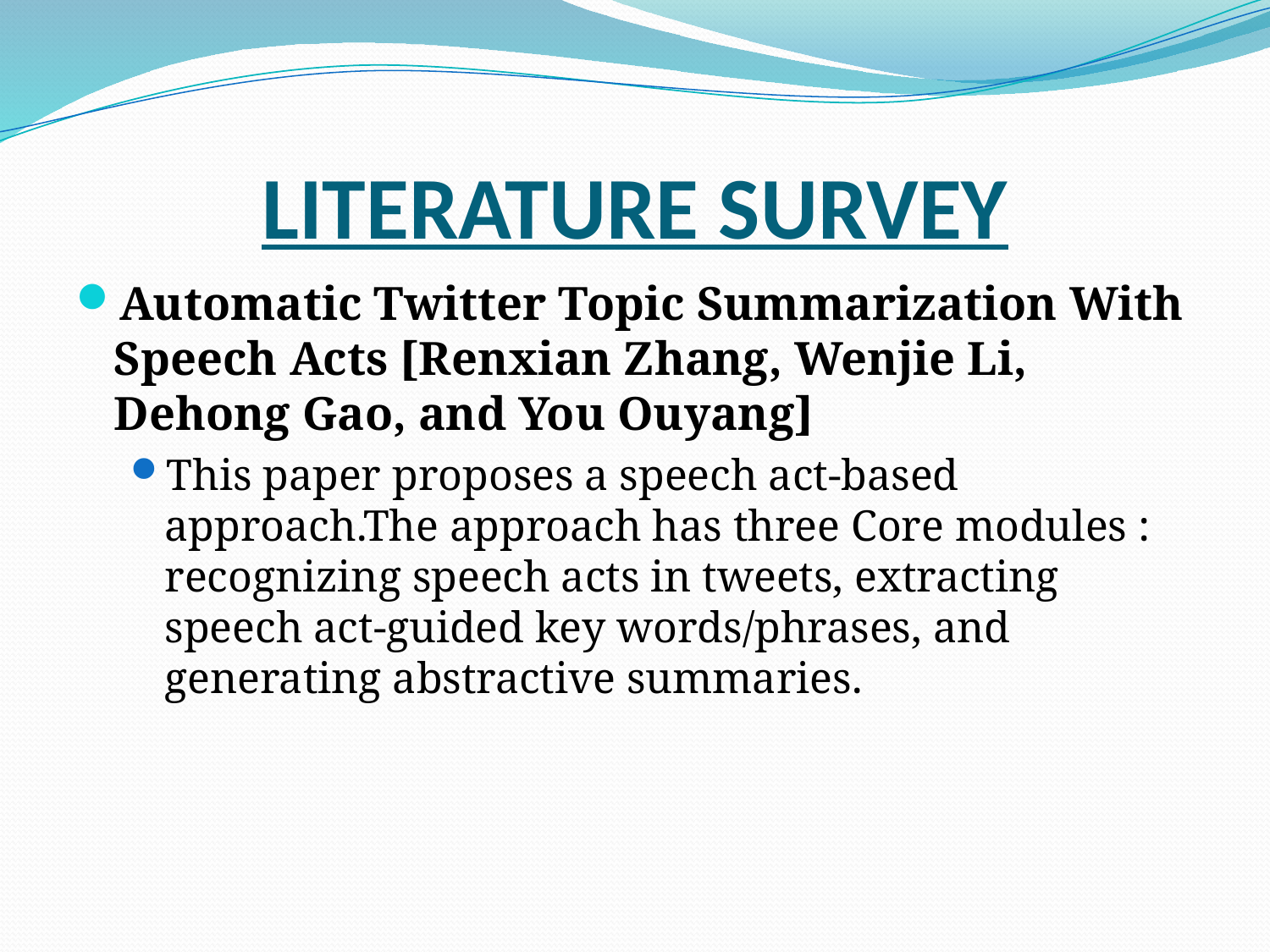

# LITERATURE SURVEY
Automatic Twitter Topic Summarization With Speech Acts [Renxian Zhang, Wenjie Li, Dehong Gao, and You Ouyang]
This paper proposes a speech act-based approach.The approach has three Core modules : recognizing speech acts in tweets, extracting speech act-guided key words/phrases, and generating abstractive summaries.